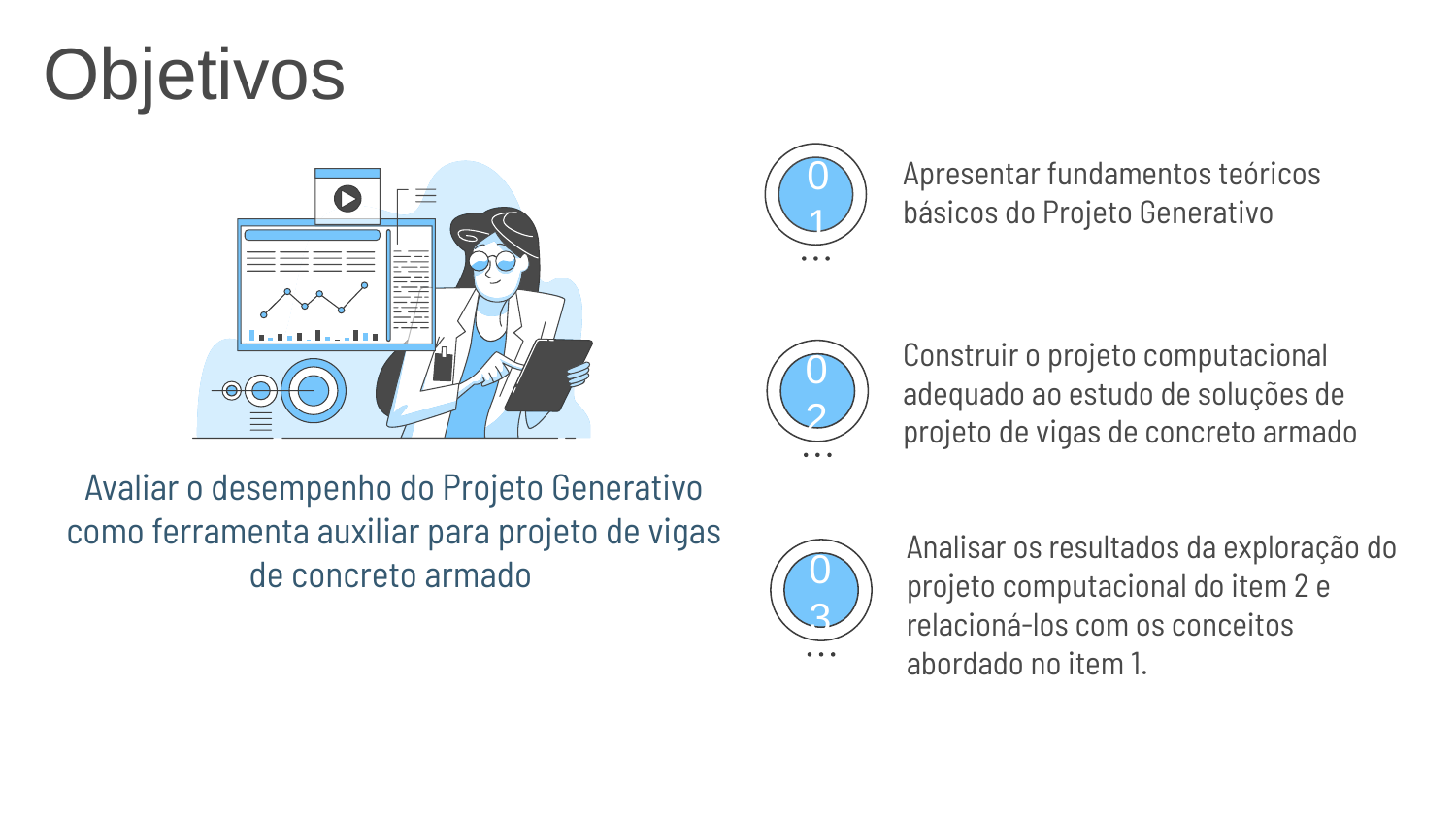

# Objetivos
Apresentar fundamentos teóricos básicos do Projeto Generativo

01
Construir o projeto computacional adequado ao estudo de soluções de projeto de vigas de concreto armado

02
Avaliar o desempenho do Projeto Generativo como ferramenta auxiliar para projeto de vigas de concreto armado
Analisar os resultados da exploração do projeto computacional do item 2 e relacioná-los com os conceitos abordado no item 1.

03